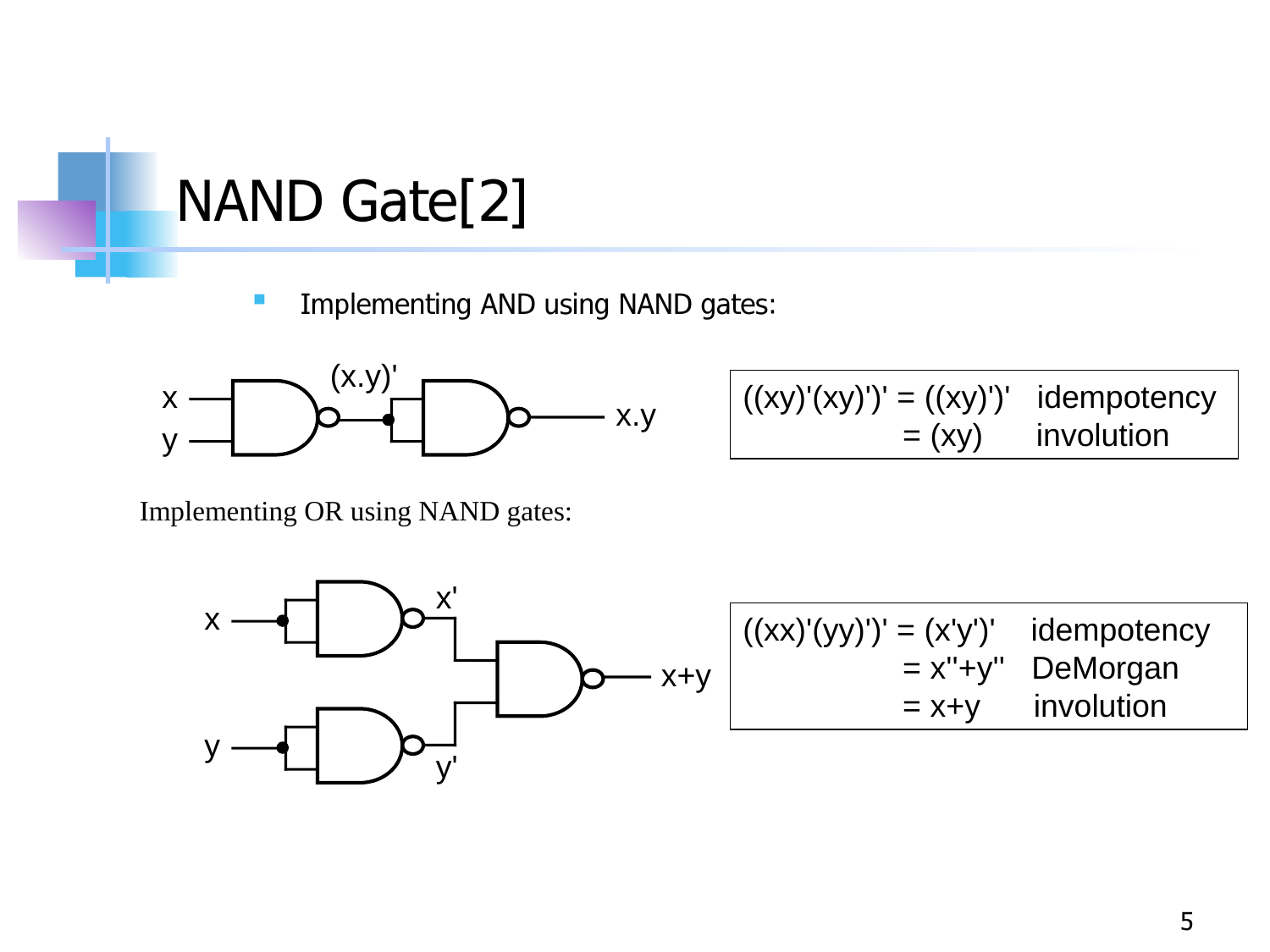

# NAND Gate[2]
Implementing AND using NAND gates:
(x.y)'
x

x.y

y

((xy)'(xy)')' = ((xy)')'   idempotency
                  = (xy)      involution
Implementing OR using NAND gates:
x'

x

x+y

y

y'

((xx)'(yy)')' = (x'y')'    idempotency
                  = x''+y''   DeMorgan
                  = x+y      involution
5